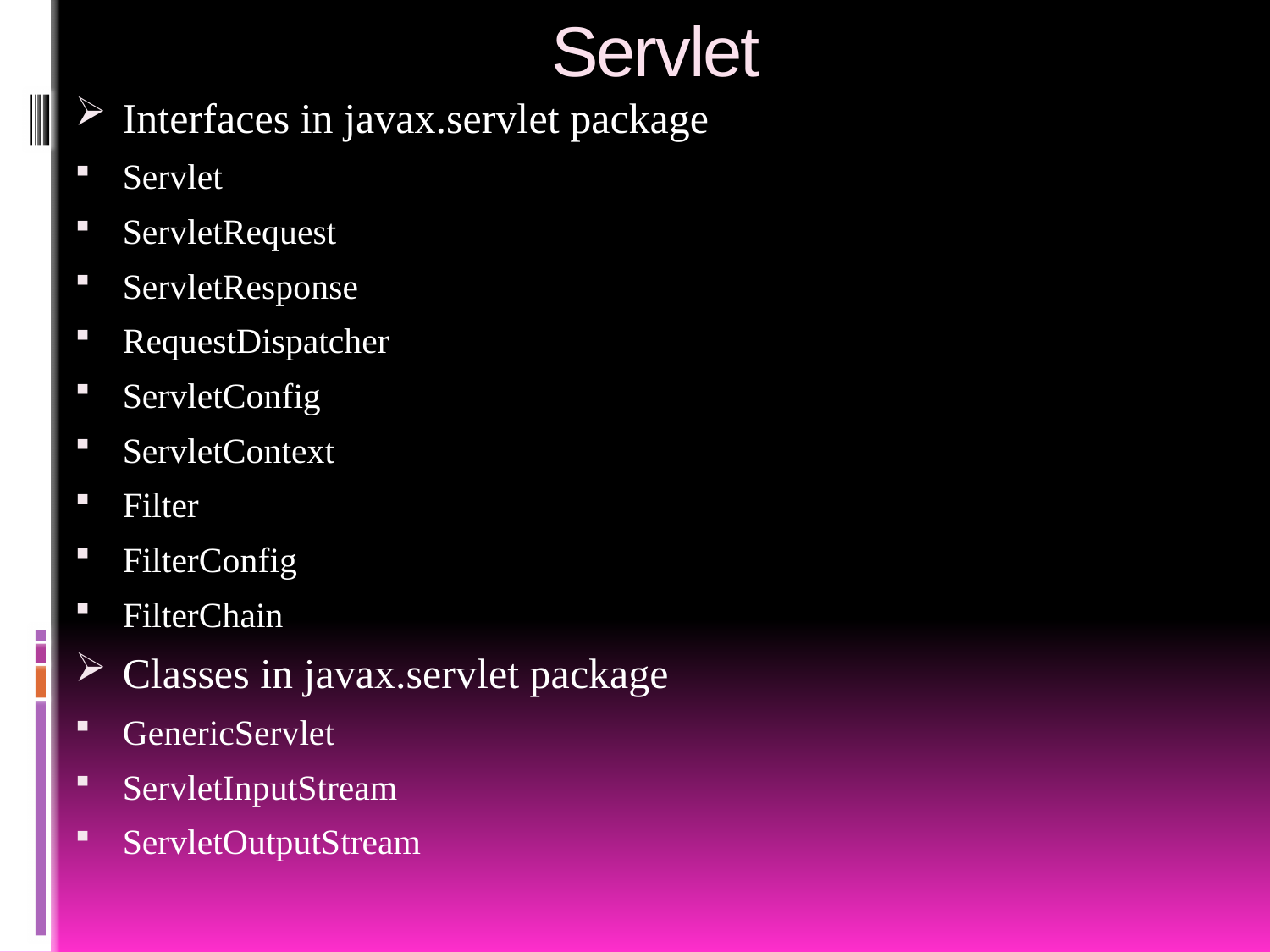

# Servlet
Interfaces in javax.servlet package
Servlet
ServletRequest
ServletResponse
RequestDispatcher
ServletConfig
ServletContext
Filter
FilterConfig
FilterChain
Classes in javax.servlet package
GenericServlet
ServletInputStream
ServletOutputStream